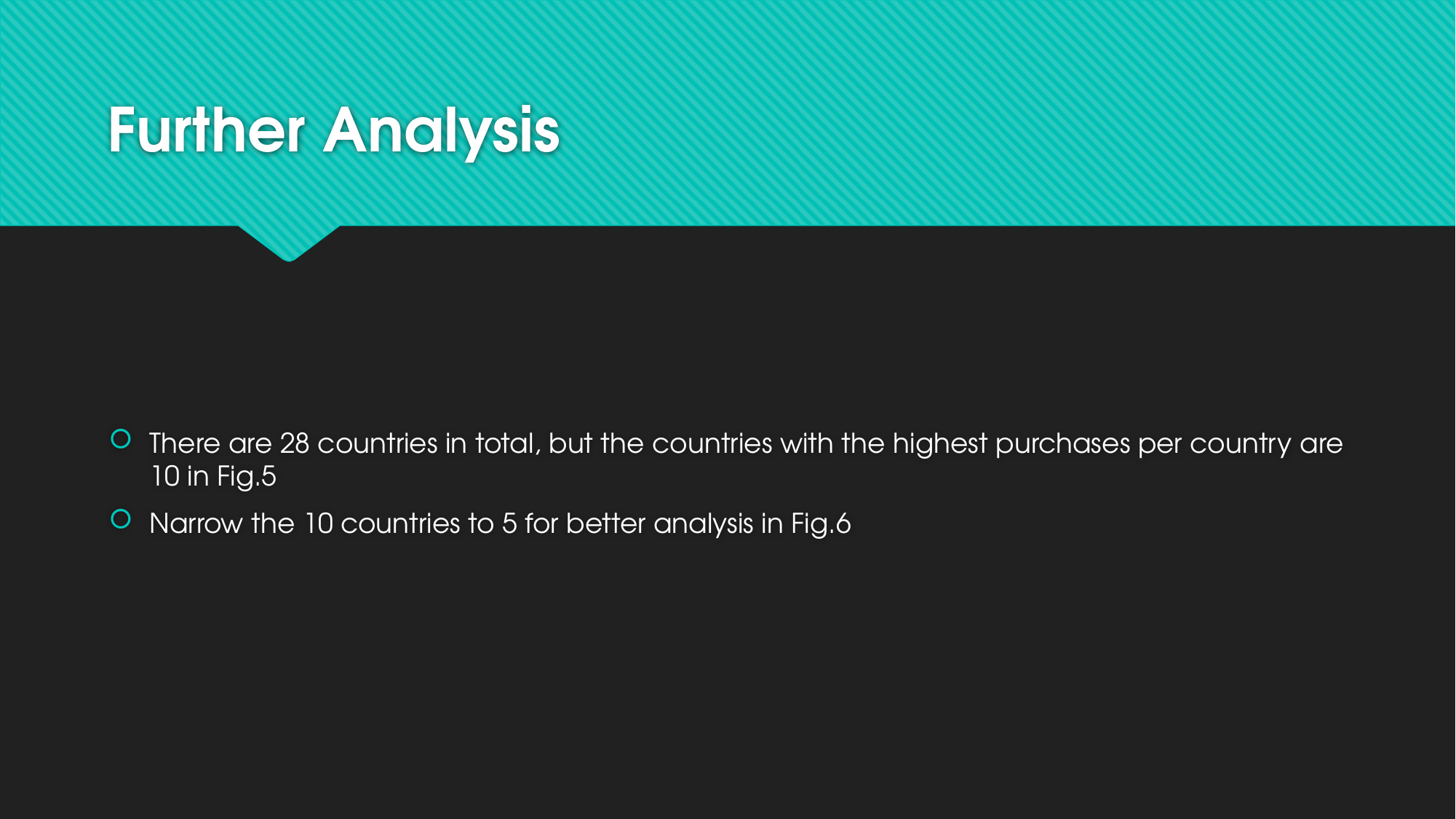

# Further Analysis
There are 28 countries in total, but the countries with the highest purchases per country are 10 in Fig.5
Narrow the 10 countries to 5 for better analysis in Fig.6